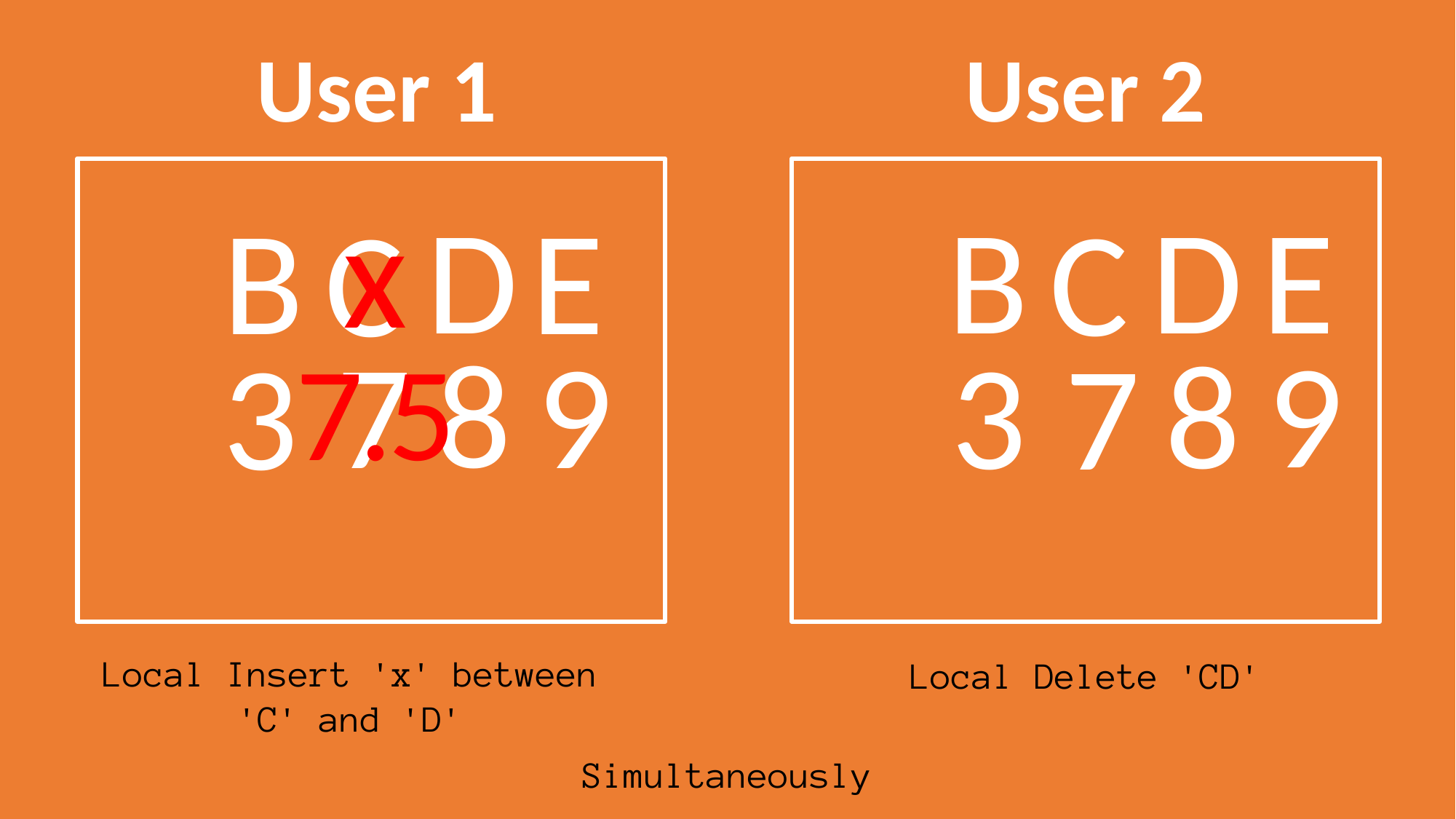

User 1
User 2

x
E
D
B
D
E
B
C
C
8
9
9
7
8
3
3
7
7.5
Local Insert 'x' between 'C' and 'D'
Local Delete 'CD'
Simultaneously